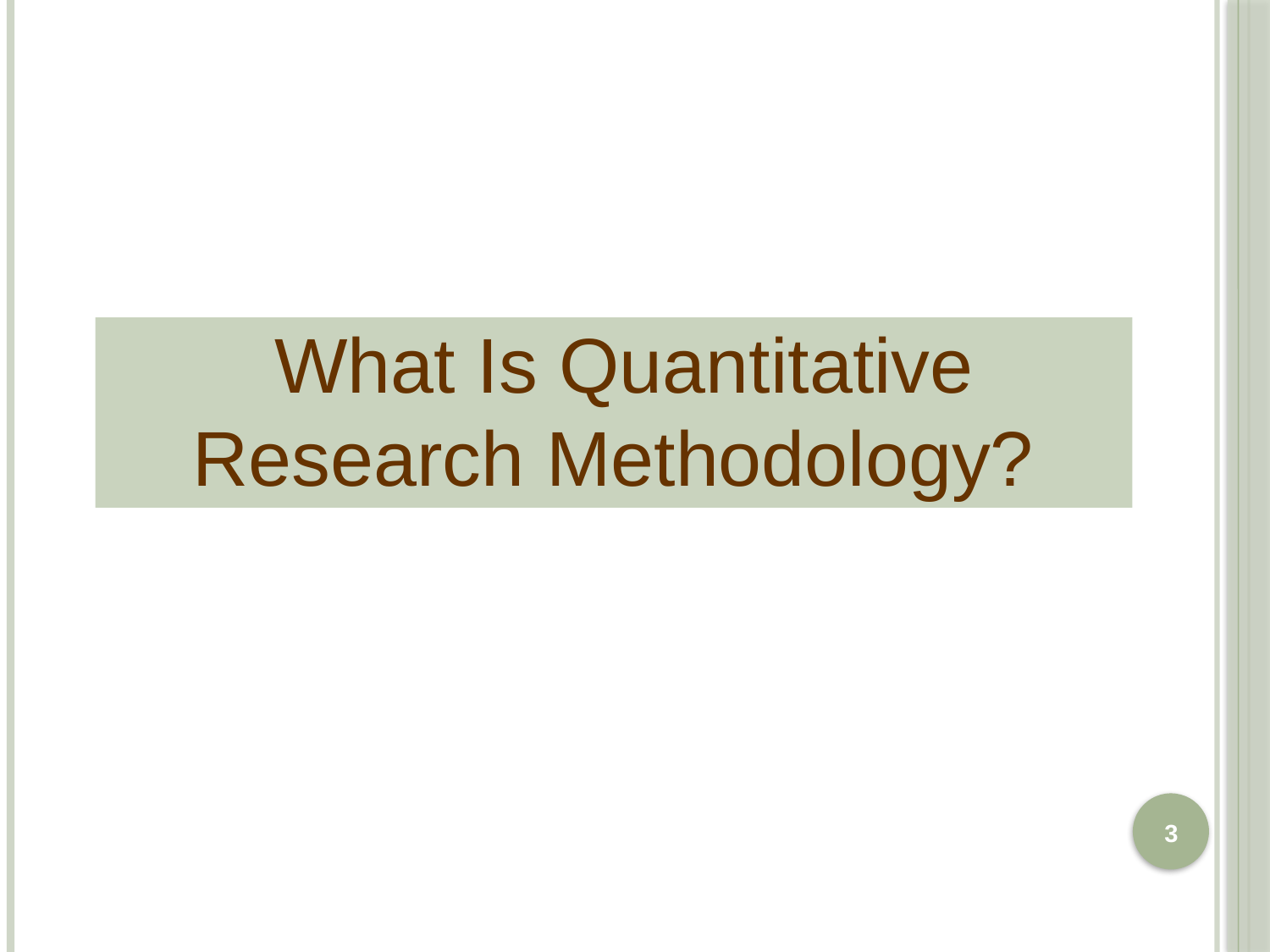

# What Is Quantitative Research Methodology?
3